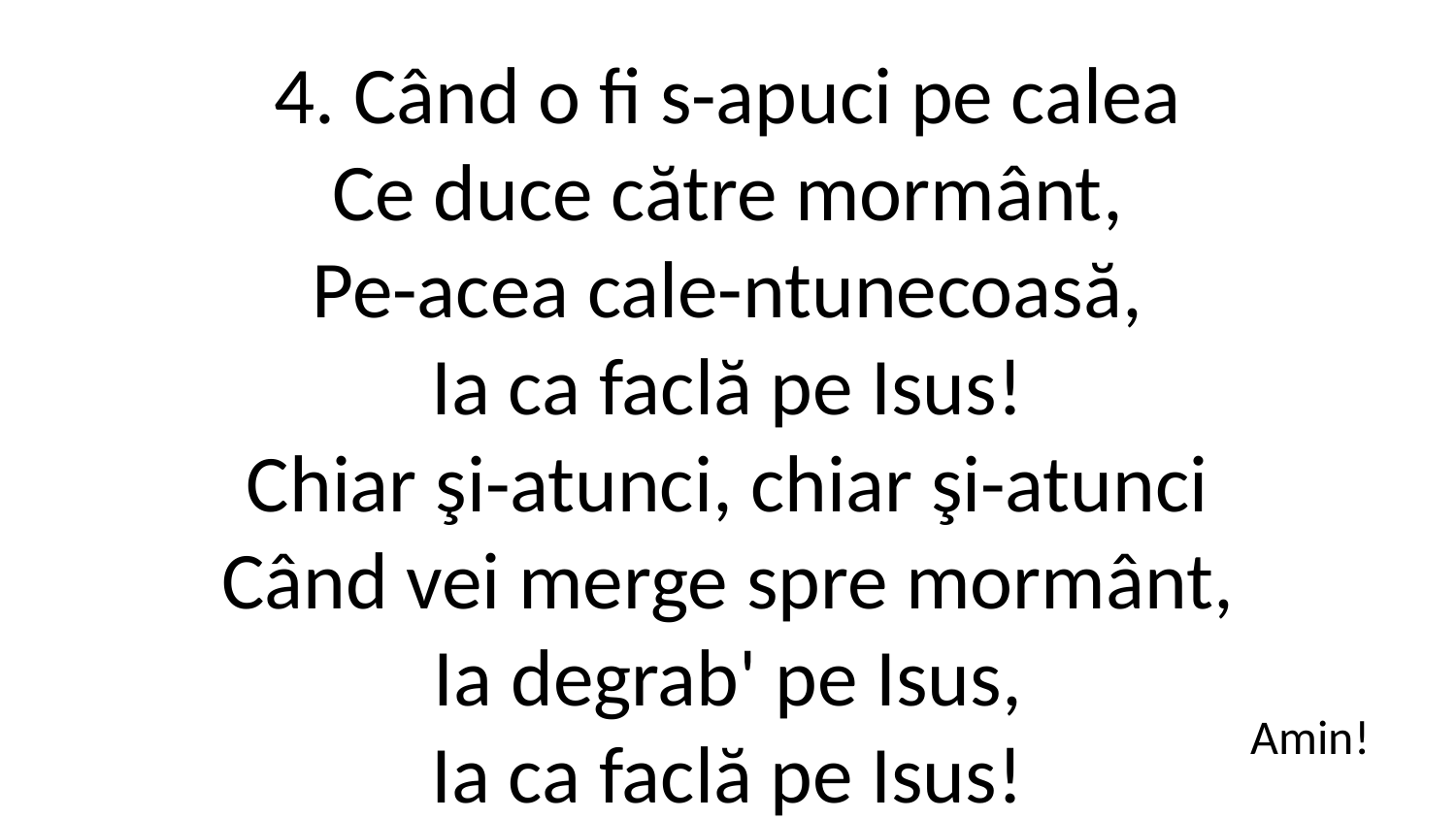

4. Când o fi s-apuci pe calea
Ce duce către mormânt,
Pe-acea cale-ntunecoasă,
Ia ca faclă pe Isus!
Chiar şi-atunci, chiar şi-atunci
Când vei merge spre mormânt,
Ia degrab' pe Isus,
Ia ca faclă pe Isus!

Amin!